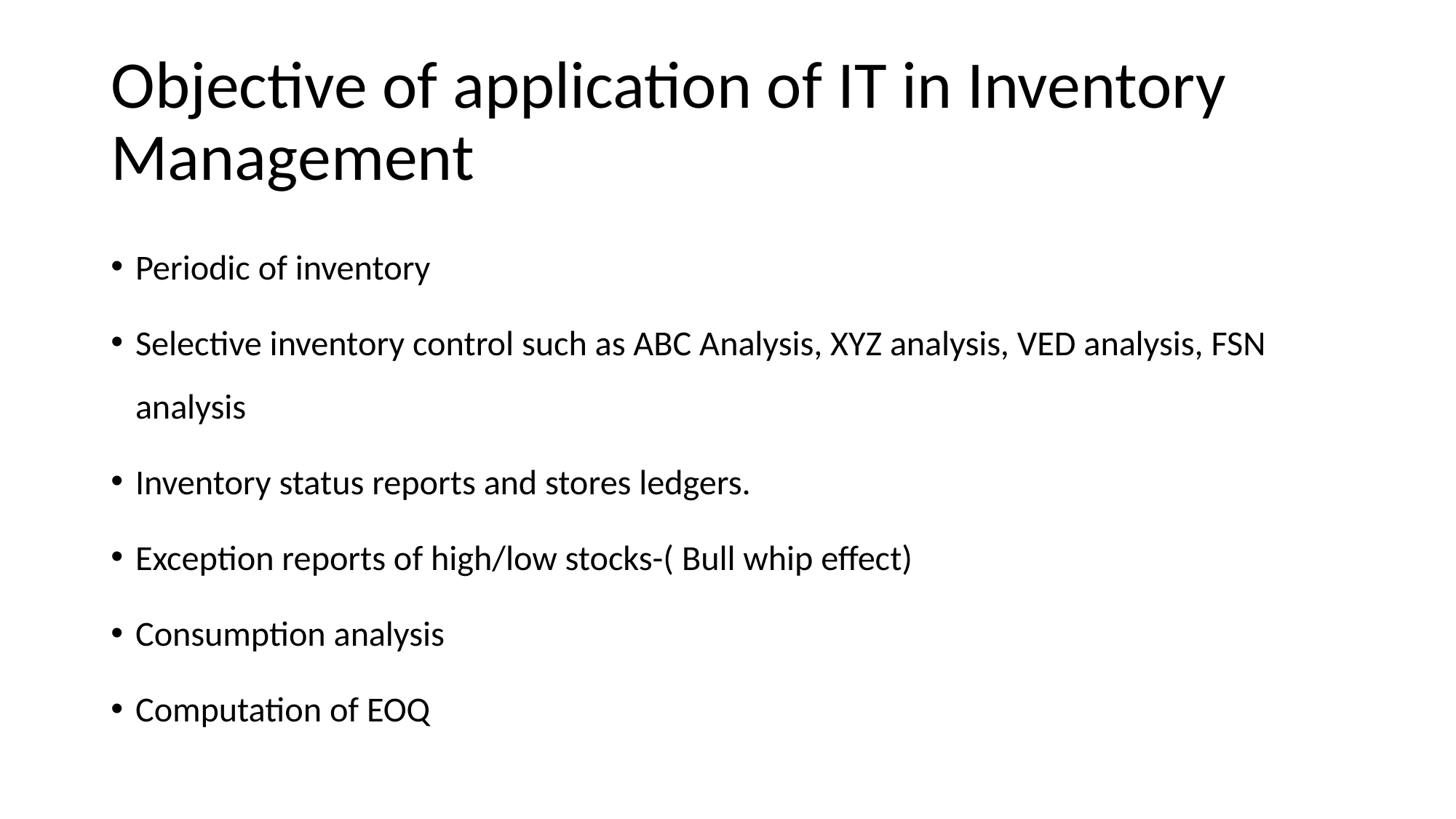

# Objective of application of IT in Inventory Management
Periodic of inventory
Selective inventory control such as ABC Analysis, XYZ analysis, VED analysis, FSN analysis
Inventory status reports and stores ledgers.
Exception reports of high/low stocks-( Bull whip effect)
Consumption analysis
Computation of EOQ